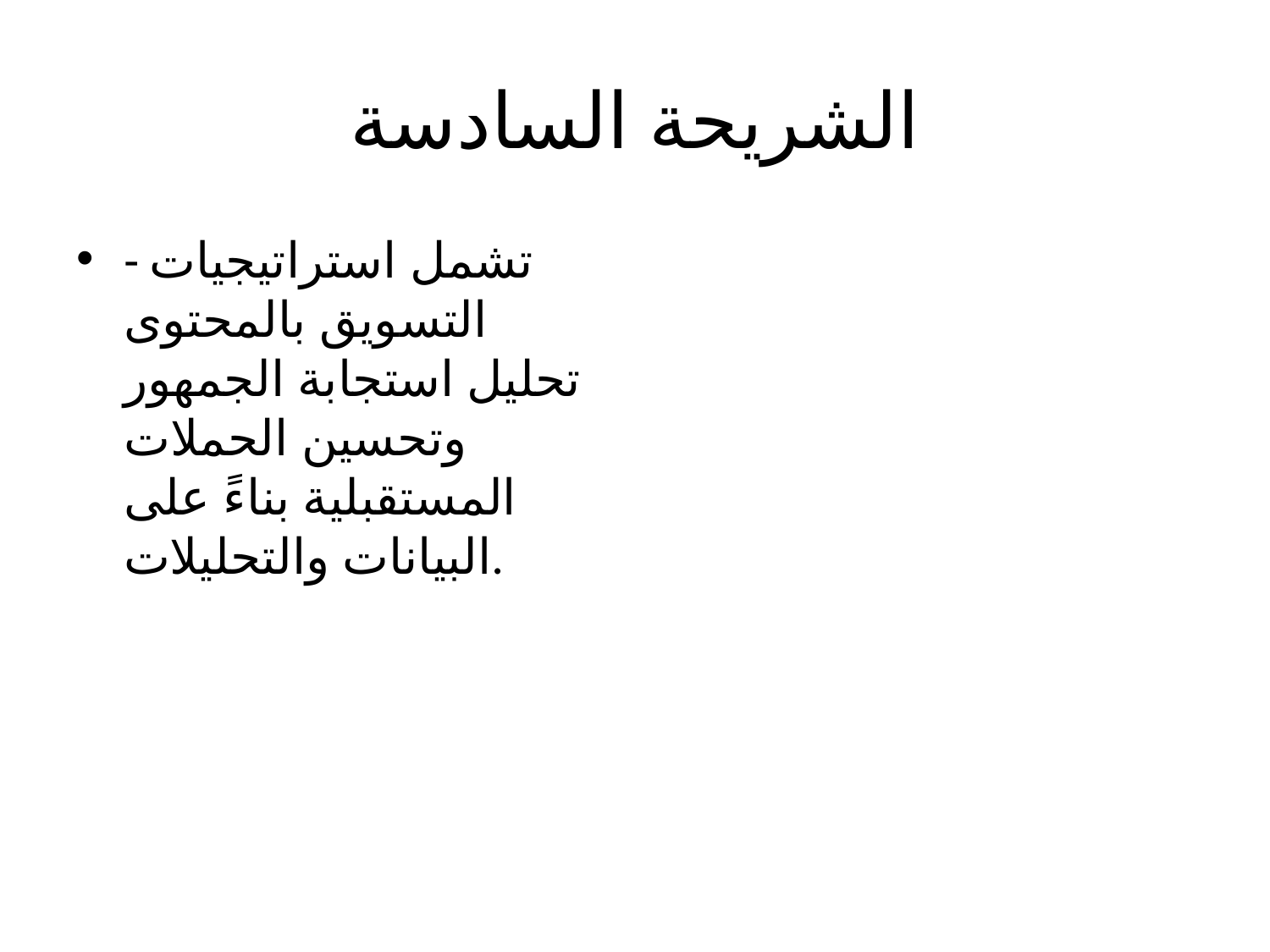

# الشريحة السادسة
- تشمل استراتيجيات التسويق بالمحتوى تحليل استجابة الجمهور وتحسين الحملات المستقبلية بناءً على البيانات والتحليلات.